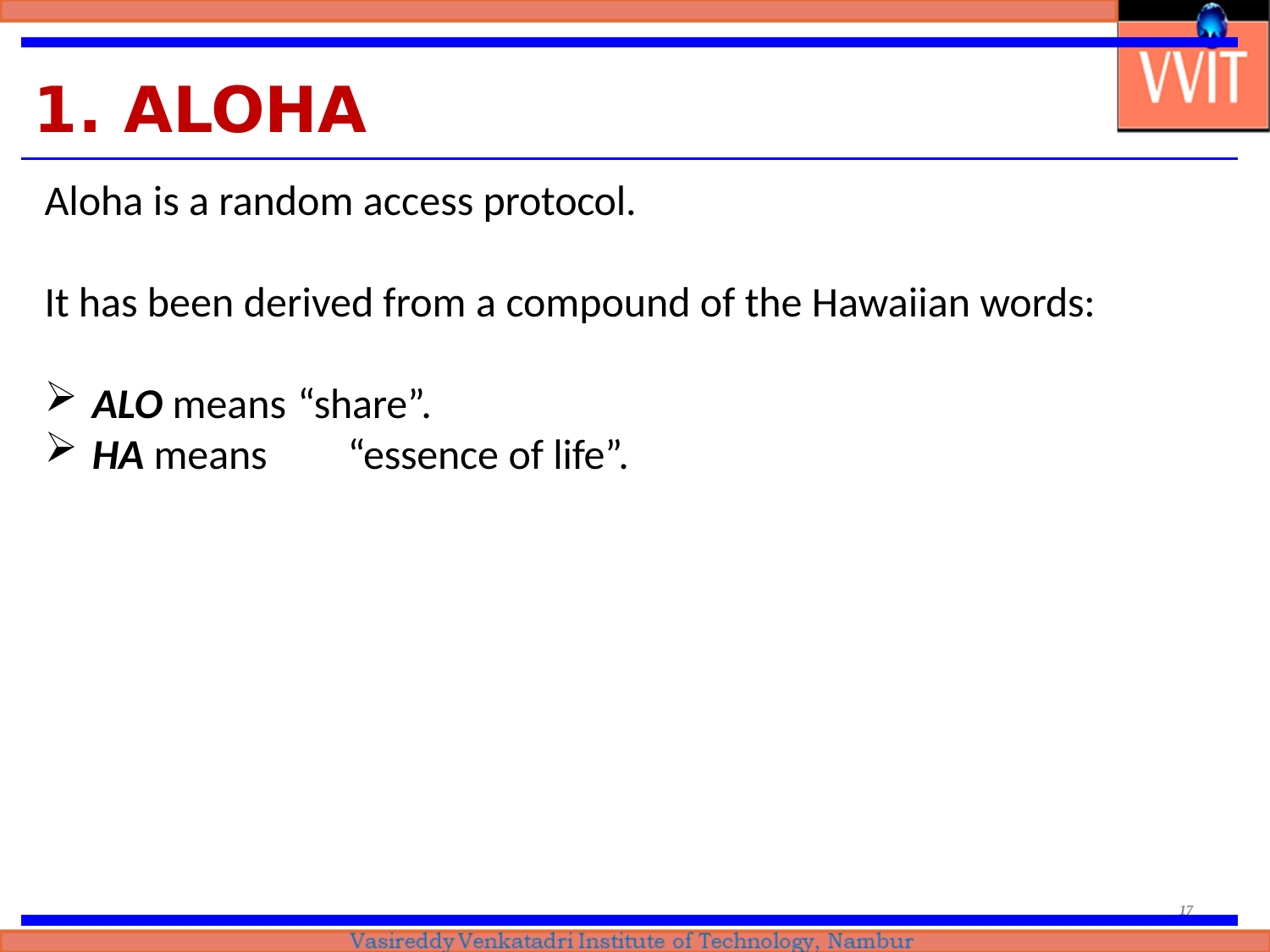

# 1. ALOHA

Aloha is a random access protocol.
It has been derived from a compound of the Hawaiian words:
ALO means “share”.
HA means	“essence of life”.
17